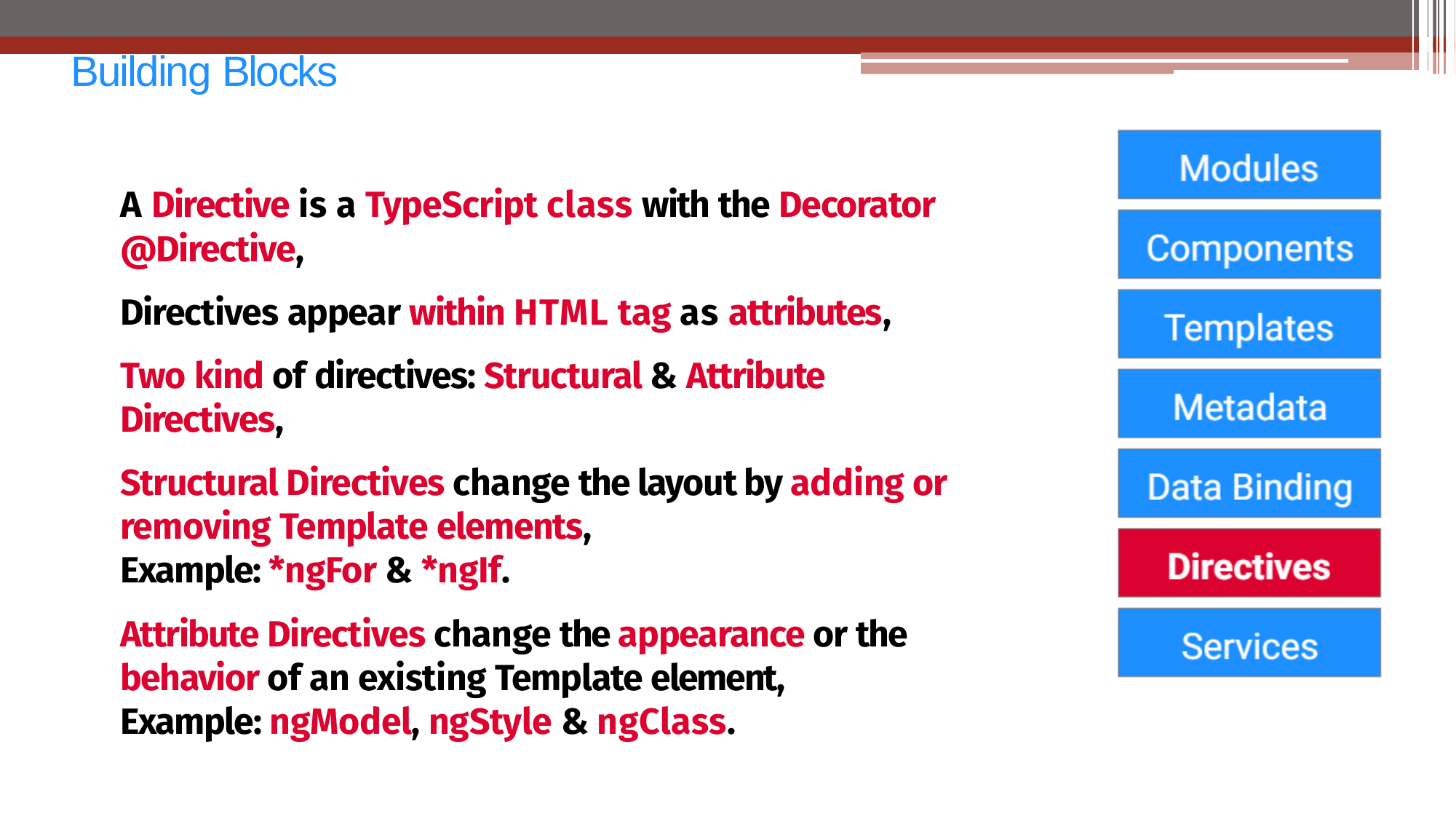

# Building Blocks

A Directive is a TypeScript class with the Decorator
@Directive,
Directives appear within HTML tag as attributes,  Two kind of directives: Structural & Attribute
Directives,
Structural Directives change the layout by adding or  removing Template elements,
Example: *ngFor & *ngIf.
Attribute Directives change the appearance or the  behavior of an existing Template element,  Example: ngModel, ngStyle & ngClass.